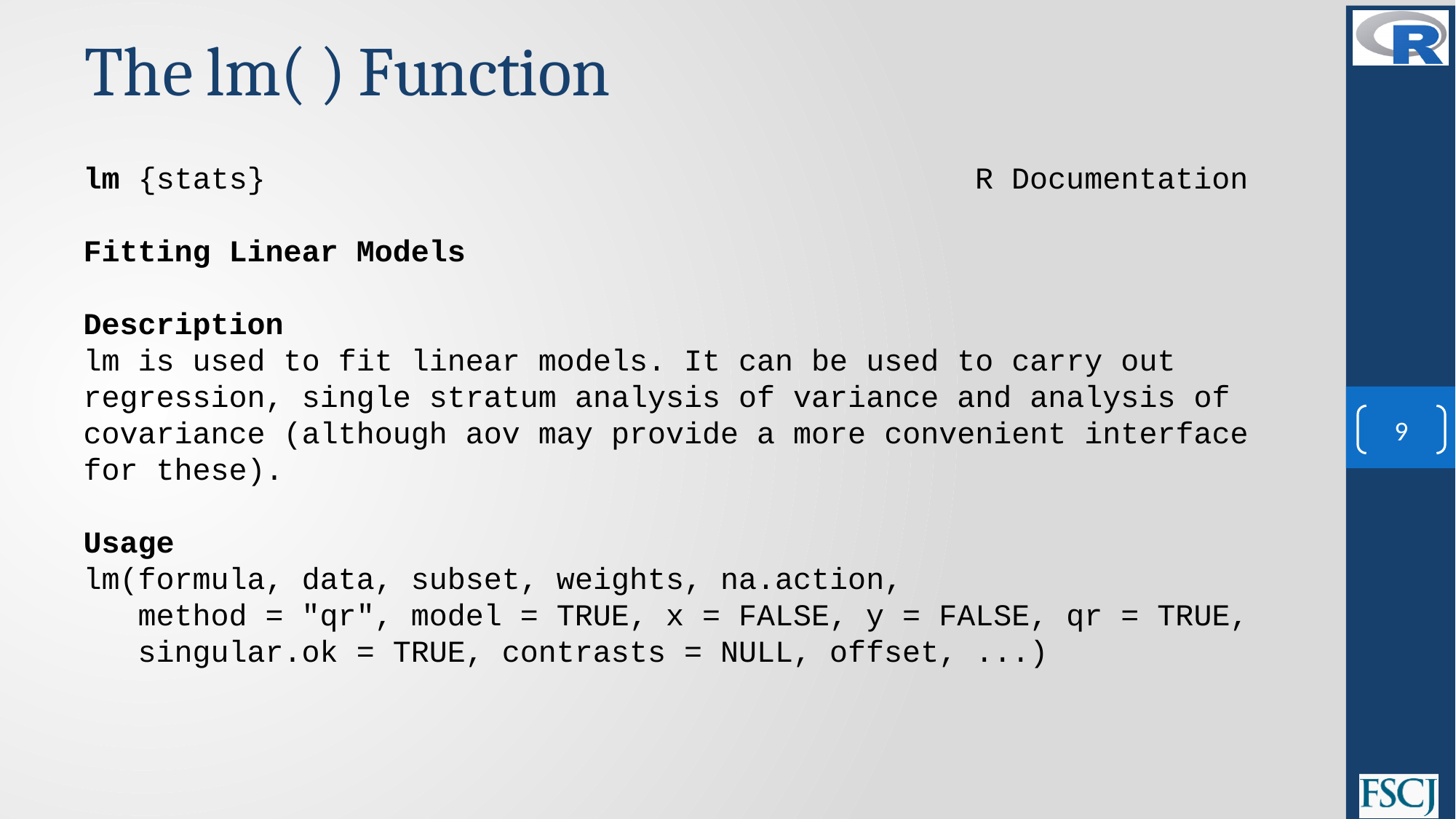

# The lm( ) Function
lm {stats}	                                     R Documentation

Fitting Linear Models

Description
lm is used to fit linear models. It can be used to carry out regression, single stratum analysis of variance and analysis of covariance (although aov may provide a more convenient interface for these).

Usage
lm(formula, data, subset, weights, na.action,
   method = "qr", model = TRUE, x = FALSE, y = FALSE, qr = TRUE,
   singular.ok = TRUE, contrasts = NULL, offset, ...)
9